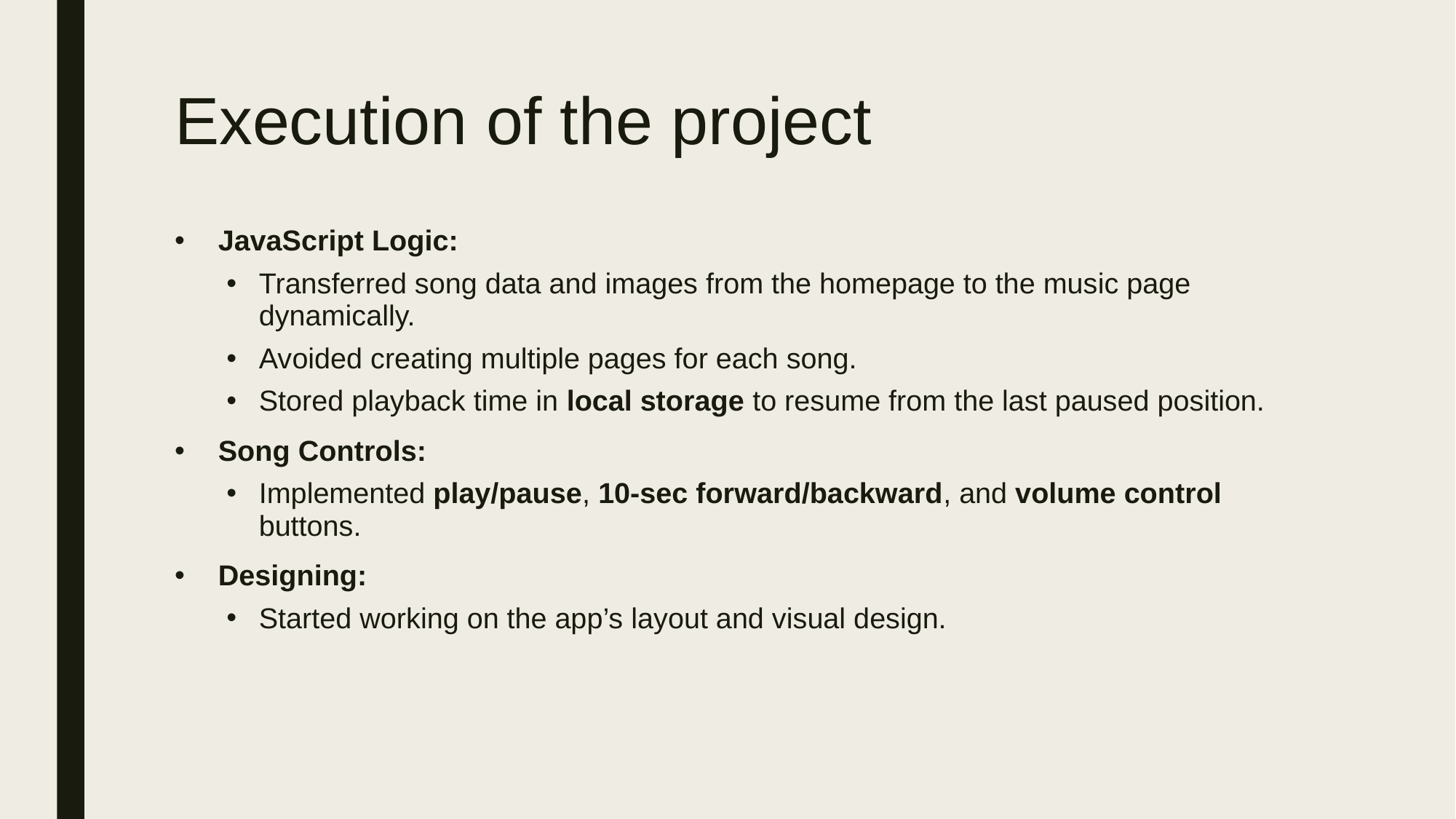

# Execution of the project
JavaScript Logic:
Transferred song data and images from the homepage to the music page dynamically.
Avoided creating multiple pages for each song.
Stored playback time in local storage to resume from the last paused position.
Song Controls:
Implemented play/pause, 10-sec forward/backward, and volume control buttons.
Designing:
Started working on the app’s layout and visual design.